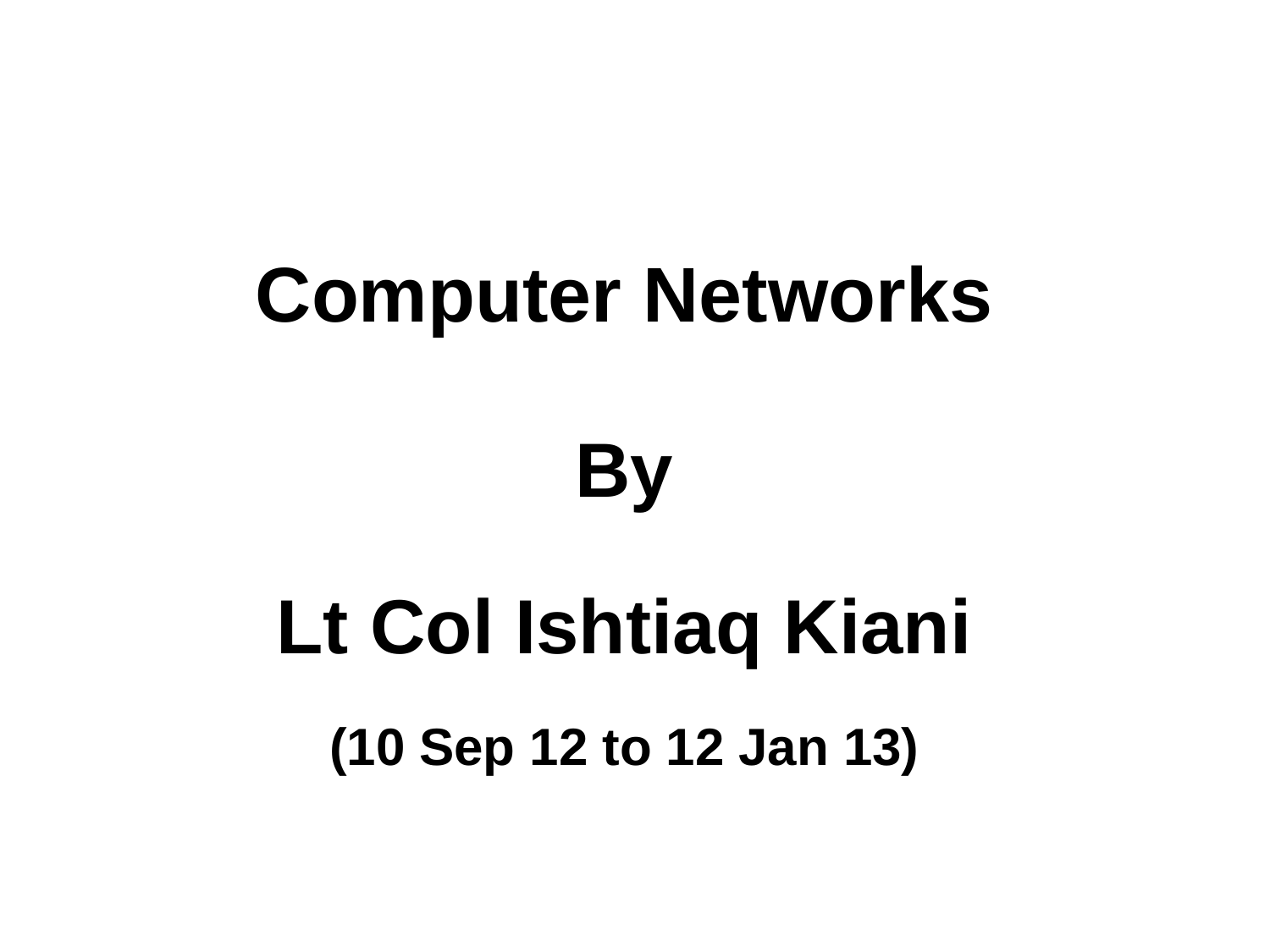

# Computer Networks
By
Lt Col Ishtiaq Kiani
(10 Sep 12 to 12 Jan 13)